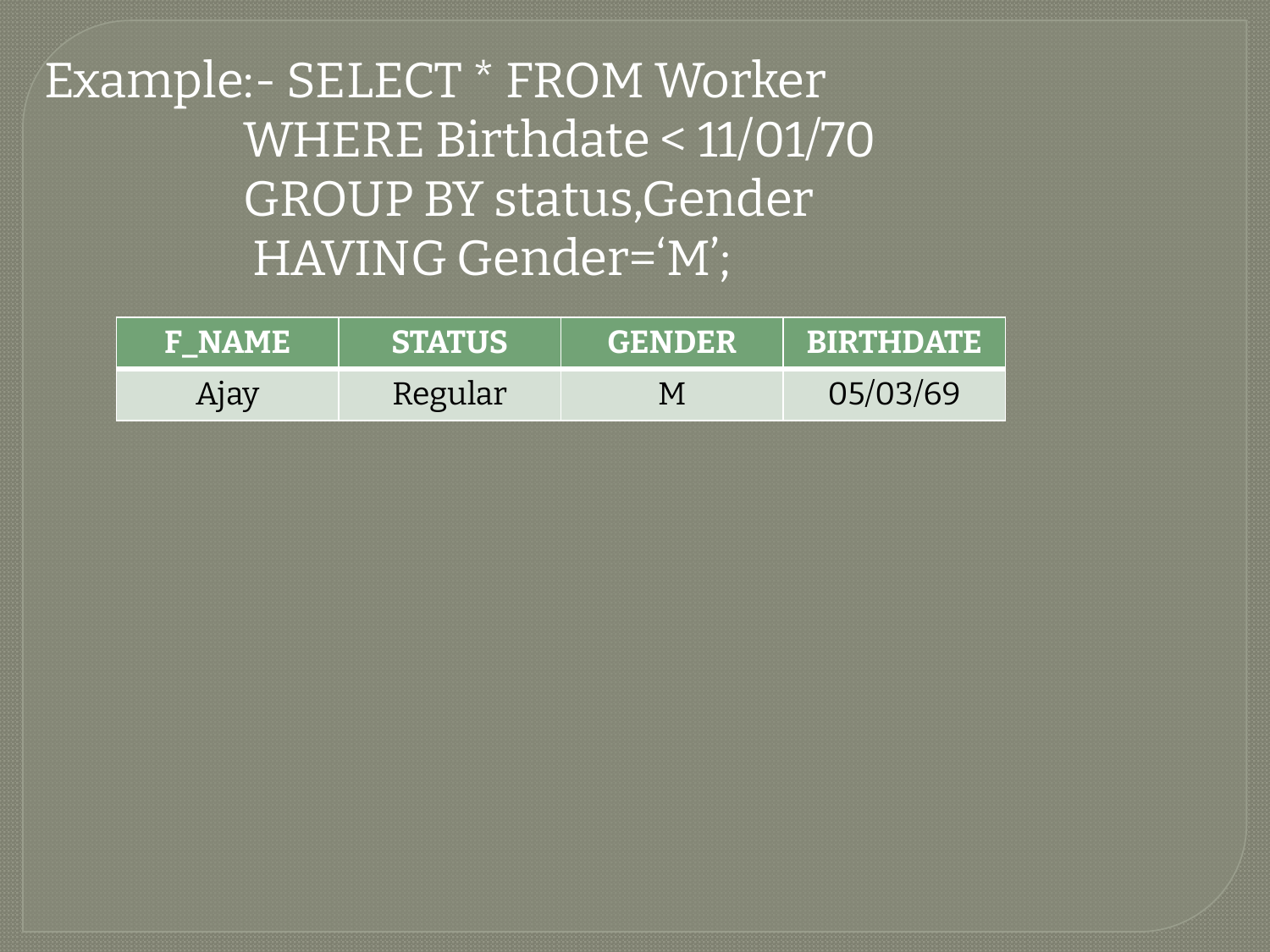

Example:- SELECT * FROM Worker
                    WHERE Birthdate < 11/01/70
                    GROUP BY status,Gender
                     HAVING Gender=‘M’;
| F\_NAME | STATUS | GENDER | BIRTHDATE |
| --- | --- | --- | --- |
| Ajay | Regular | M | 05/03/69 |